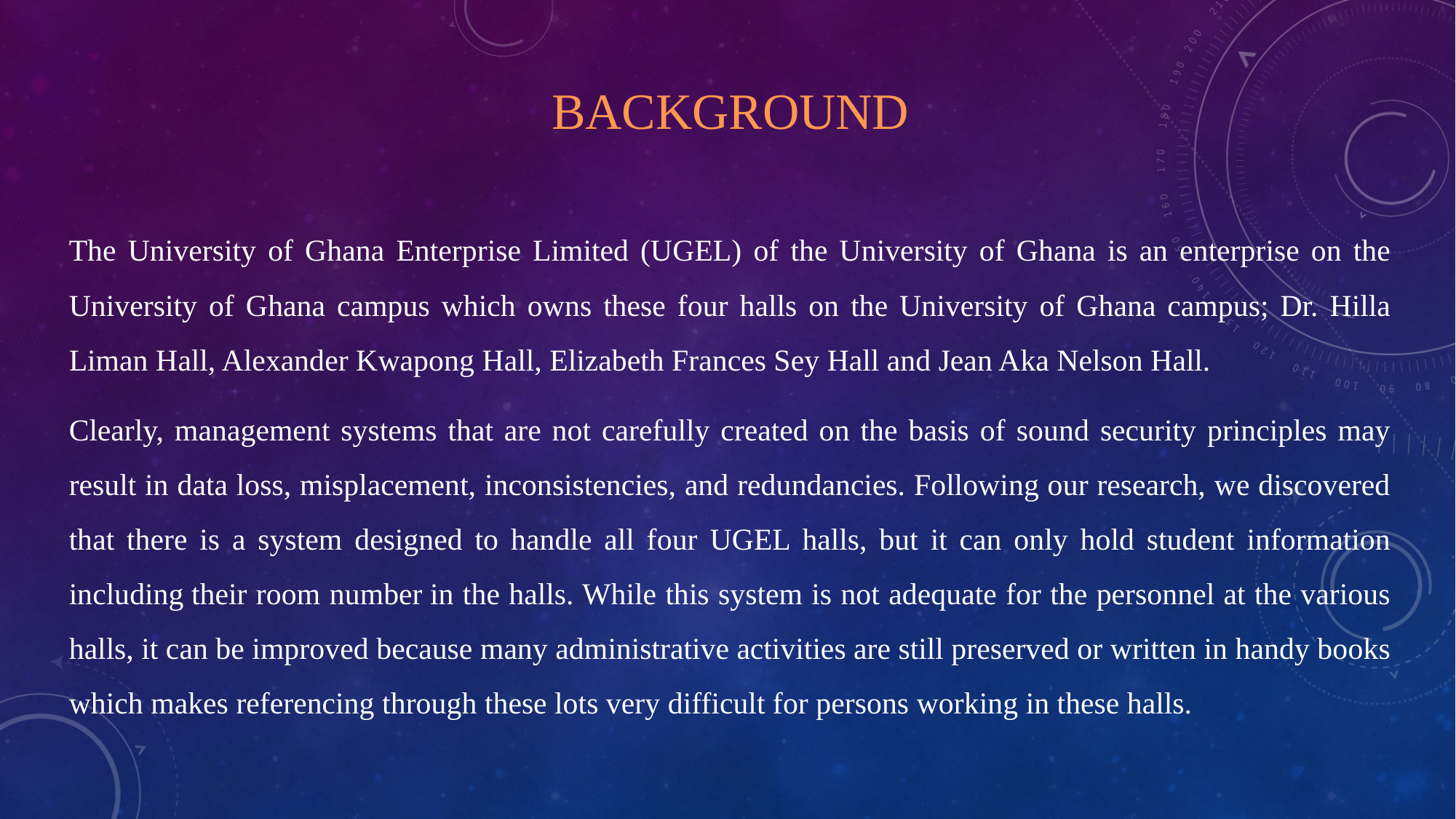

# BAckground
The University of Ghana Enterprise Limited (UGEL) of the University of Ghana is an enterprise on the University of Ghana campus which owns these four halls on the University of Ghana campus; Dr. Hilla Liman Hall, Alexander Kwapong Hall, Elizabeth Frances Sey Hall and Jean Aka Nelson Hall.
Clearly, management systems that are not carefully created on the basis of sound security principles may result in data loss, misplacement, inconsistencies, and redundancies. Following our research, we discovered that there is a system designed to handle all four UGEL halls, but it can only hold student information including their room number in the halls. While this system is not adequate for the personnel at the various halls, it can be improved because many administrative activities are still preserved or written in handy books which makes referencing through these lots very difficult for persons working in these halls.